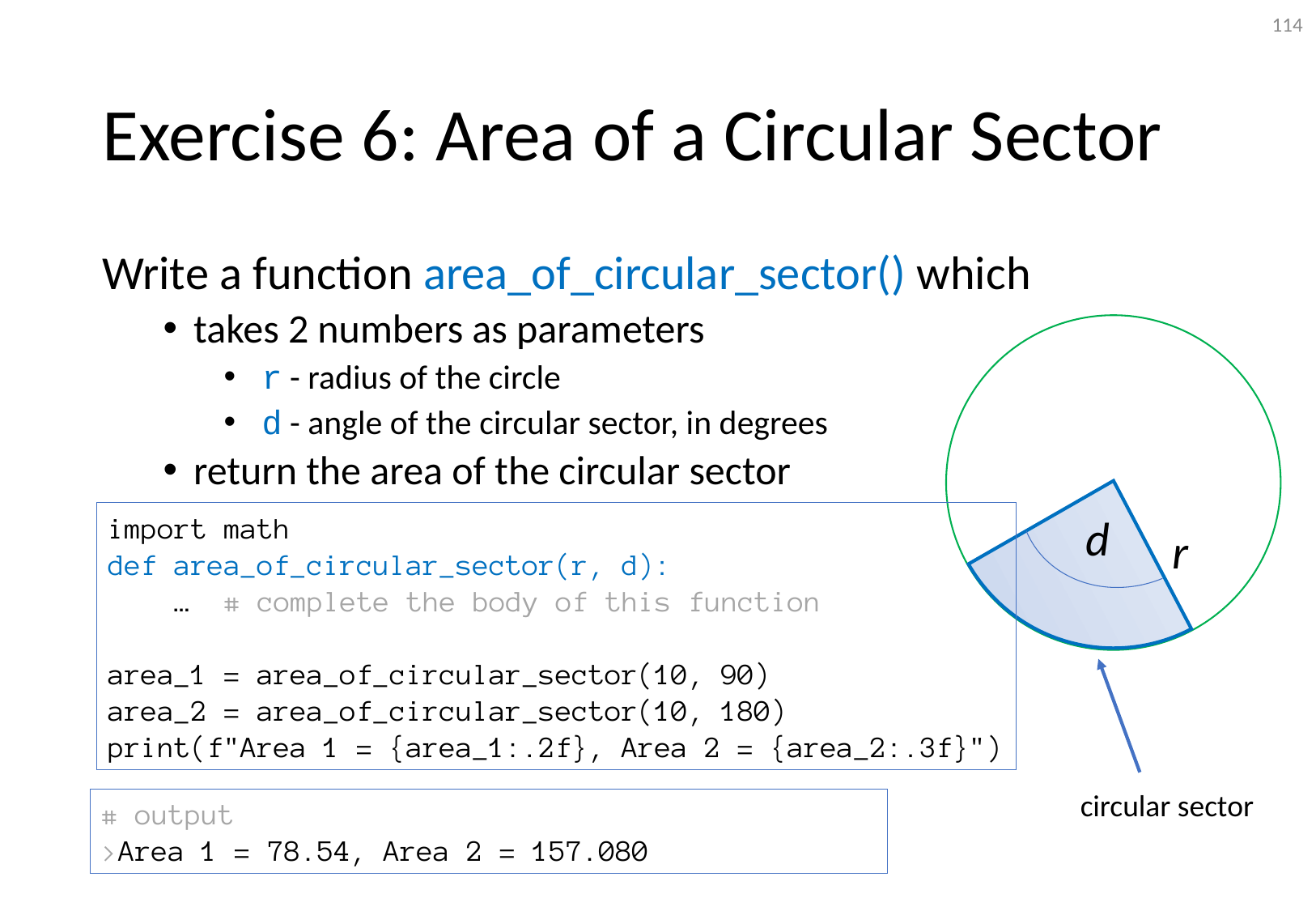

114
# Exercise 6: Area of a Circular Sector
Write a function area_of_circular_sector() which
takes 2 numbers as parameters
 r - radius of the circle
 d - angle of the circular sector, in degrees
return the area of the circular sector

import math
def area_of_circular_sector(r, d):
    …  # complete the body of this function

area_1 = area_of_circular_sector(10, 90)
area_2 = area_of_circular_sector(10, 180)
print(f"Area 1 = {area_1:.2f}, Area 2 = {area_2:.3f}")
d
r
circular sector
# output
>Area 1 = 78.54, Area 2 = 157.080